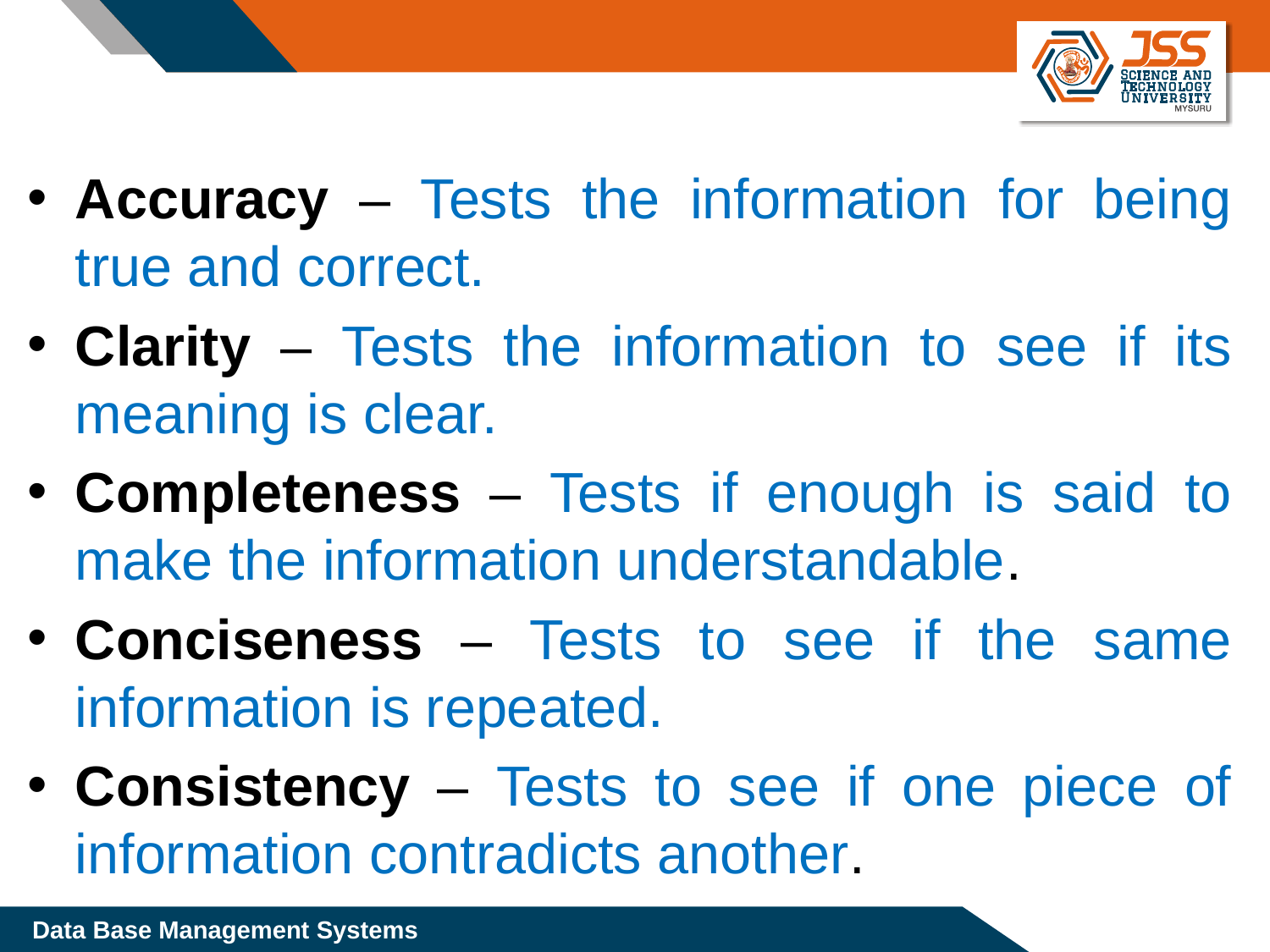

Accuracy – Tests the information for being true and correct.
Clarity – Tests the information to see if its meaning is clear.
Completeness – Tests if enough is said to make the information understandable.
Conciseness – Tests to see if the same information is repeated.
Consistency – Tests to see if one piece of information contradicts another.

# Evaluating Data Model Quality.
Data Base Management Systems